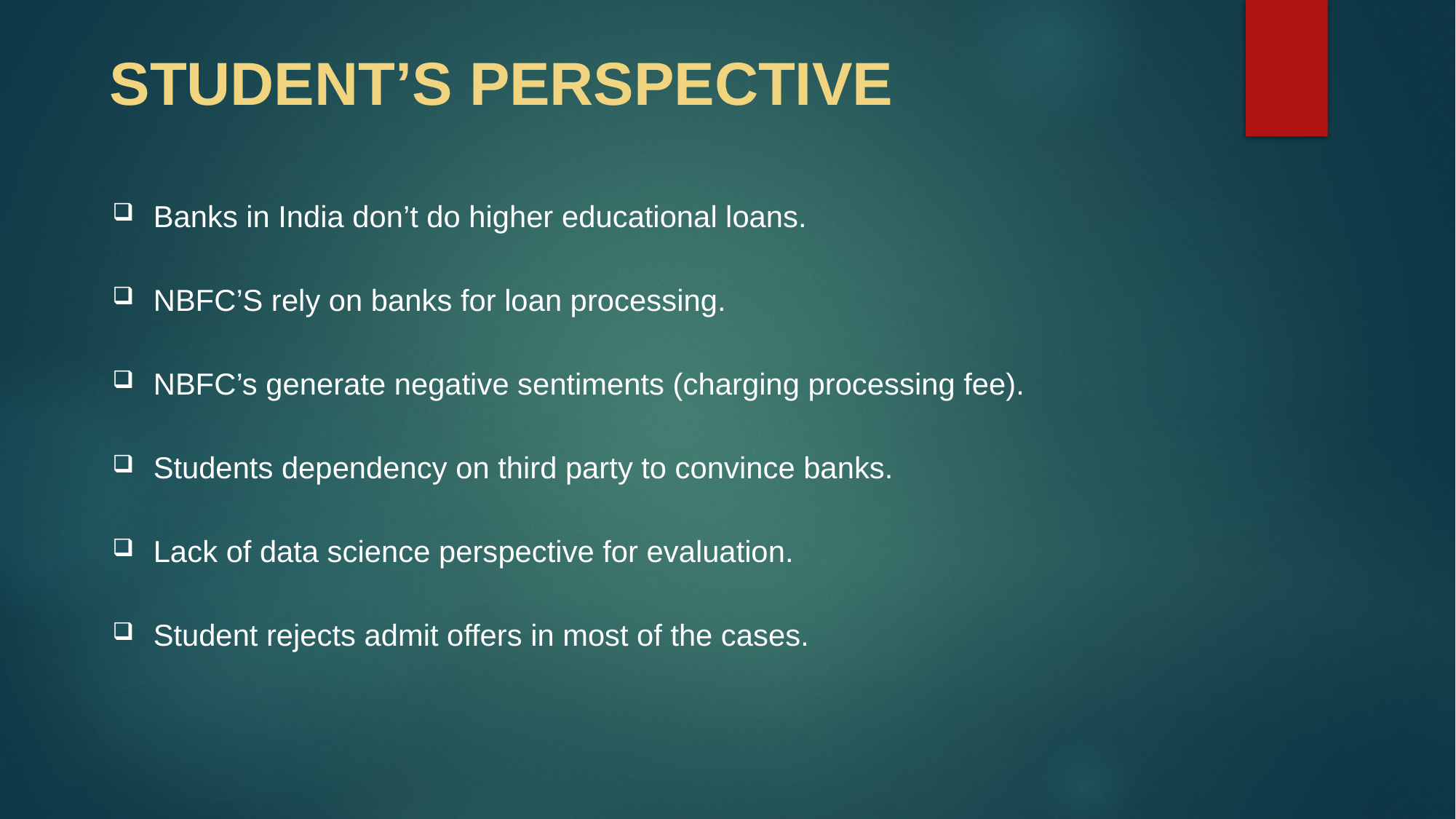

STUDENT’S PERSPECTIVE
Banks in India don’t do higher educational loans.

NBFC’S rely on banks for loan processing.

NBFC’s generate negative sentiments (charging processing fee).

Students dependency on third party to convince banks.

Lack of data science perspective for evaluation.

Student rejects admit offers in most of the cases.